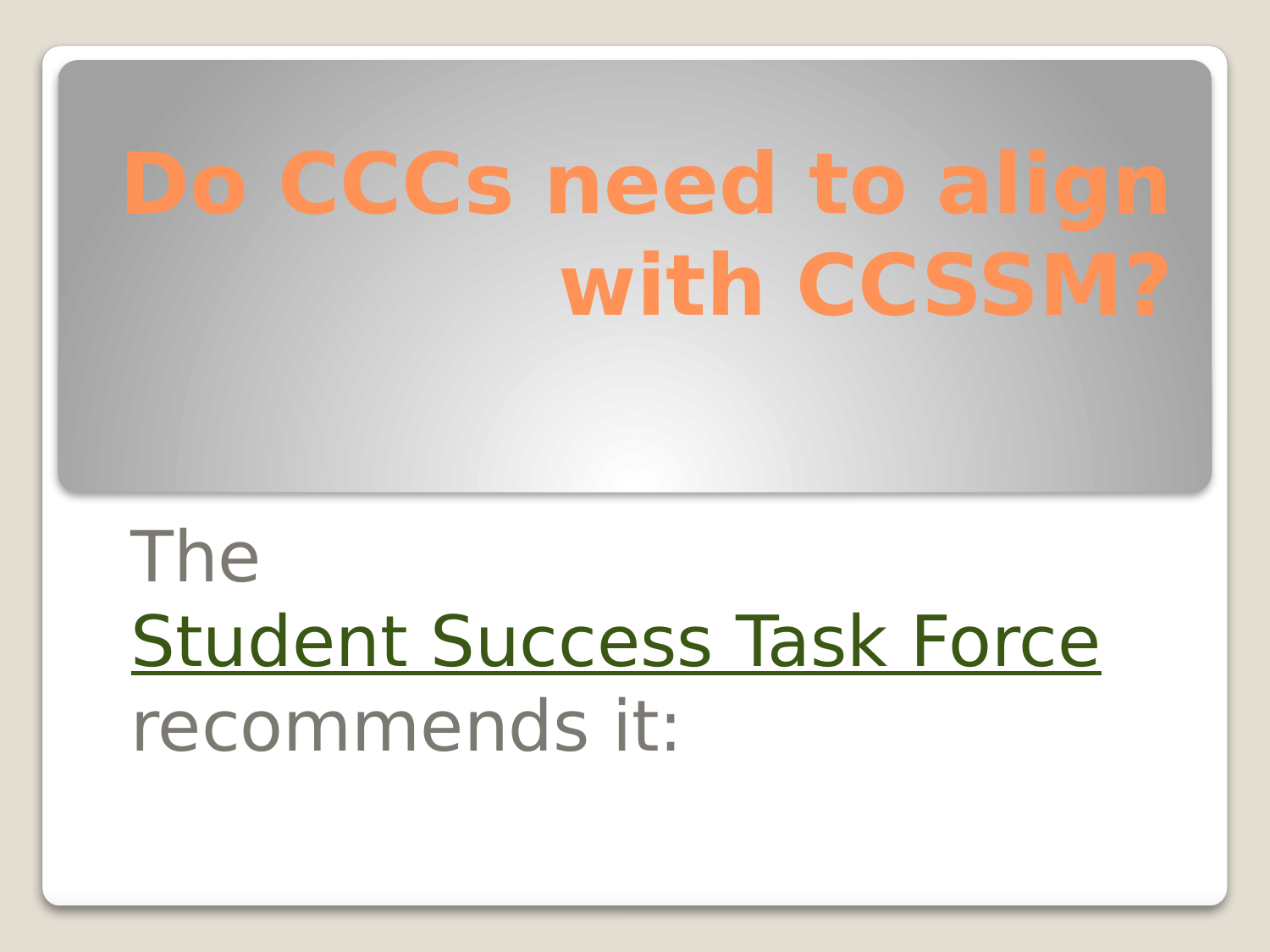

# Do CCCs need to align with CCSSM?
The Student Success Task Force recommends it: